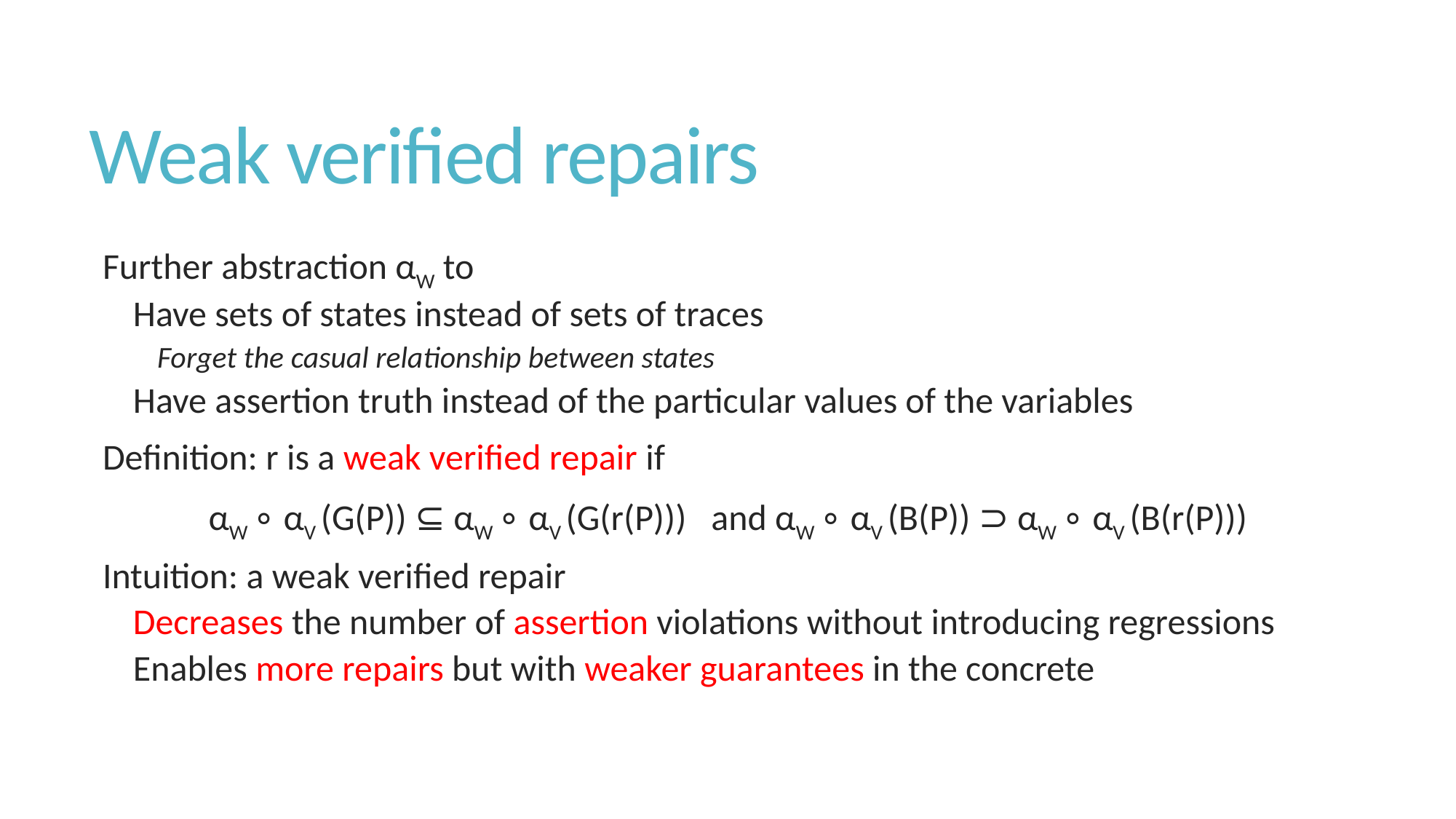

# Weak verified repairs
Further abstraction αW to
Have sets of states instead of sets of traces
Forget the casual relationship between states
Have assertion truth instead of the particular values of the variables
Definition: r is a weak verified repair if
αW ∘ αV (G(P)) ⊆ αW ∘ αV (G(r(P)))   and αW ∘ αV (B(P)) ⊃ αW ∘ αV (B(r(P)))
Intuition: a weak verified repair
Decreases the number of assertion violations without introducing regressions
Enables more repairs but with weaker guarantees in the concrete